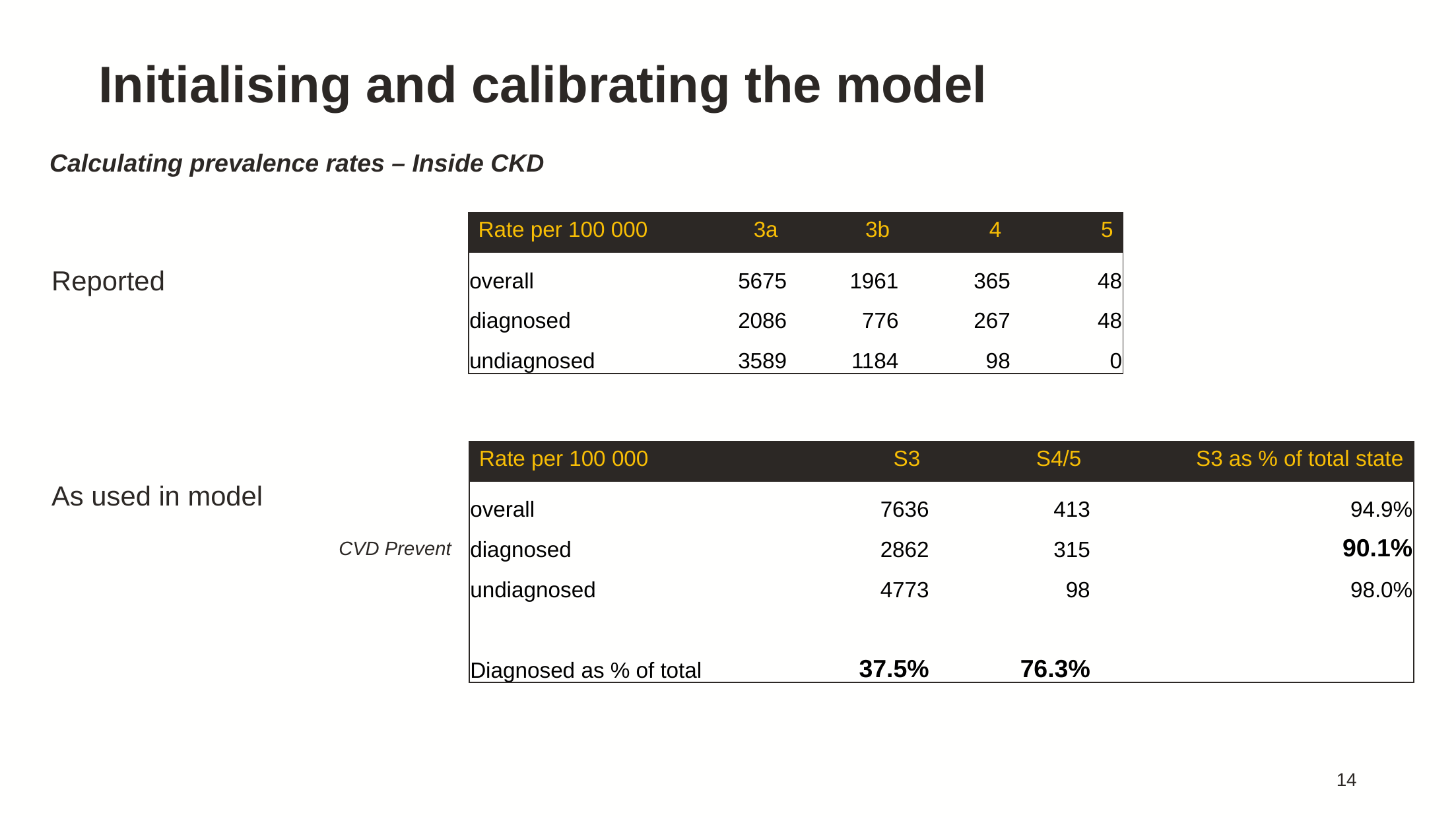

# Initialising and calibrating the model
Calculating prevalence rates – Inside CKD
| Rate per 100 000 | 3a | 3b | 4 | 5 |
| --- | --- | --- | --- | --- |
| overall | 5675 | 1961 | 365 | 48 |
| diagnosed | 2086 | 776 | 267 | 48 |
| undiagnosed | 3589 | 1184 | 98 | 0 |
Reported
| Rate per 100 000 | S3 | S4/5 |  | S3 as % of total state |
| --- | --- | --- | --- | --- |
| overall | 7636 | 413 |  | 94.9% |
| diagnosed | 2862 | 315 |  | 90.1% |
| undiagnosed | 4773 | 98 |  | 98.0% |
|  |  |  |  |  |
| Diagnosed as % of total | 37.5% | 76.3% |  |  |
As used in model
CVD Prevent
14